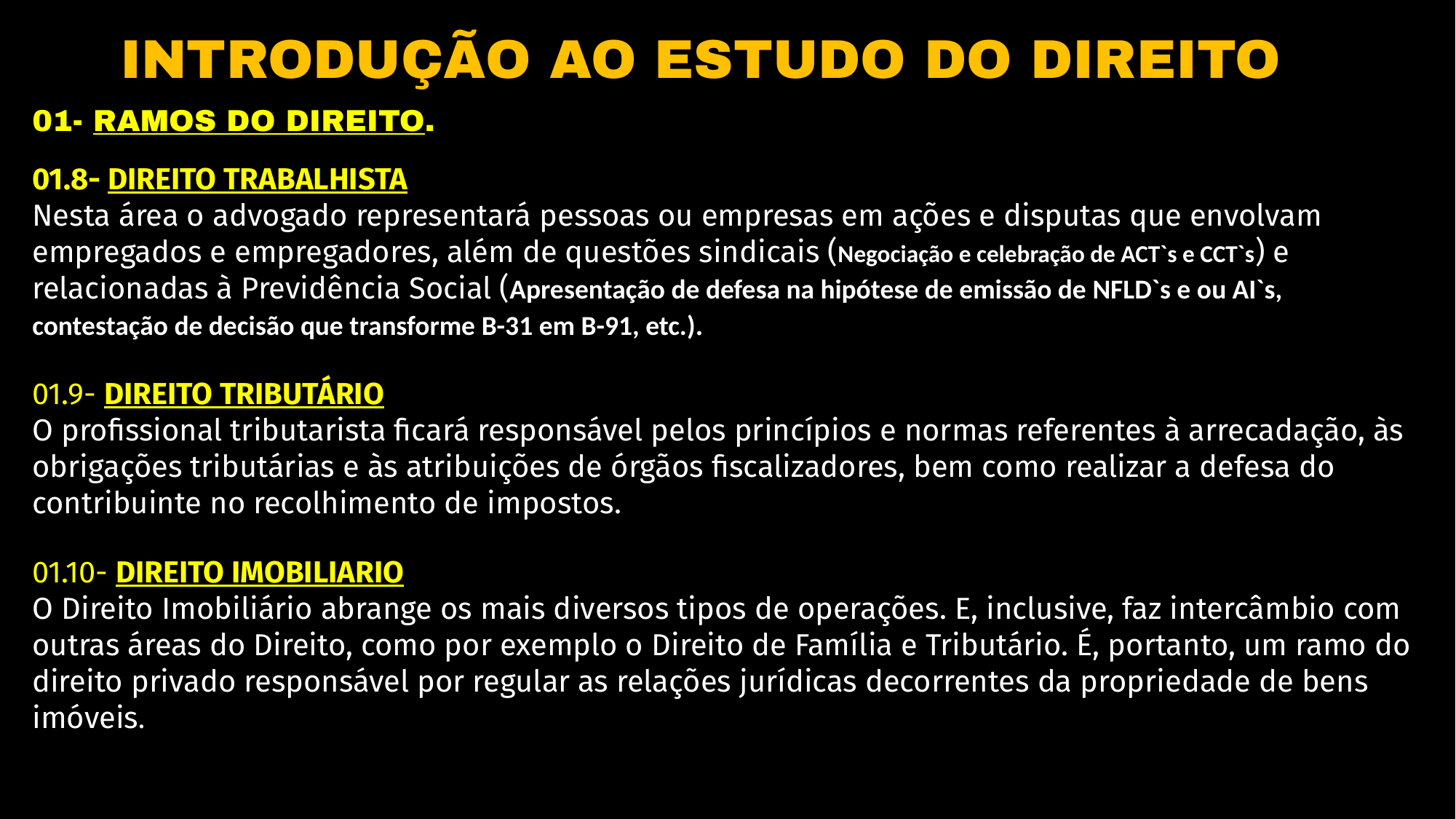

# Introdução ao Estudo do Direito
01- Ramos do Direito.

01.8- Direito Trabalhista
Nesta área o advogado representará pessoas ou empresas em ações e disputas que envolvam empregados e empregadores, além de questões sindicais (Negociação e celebração de ACT`s e CCT`s) e relacionadas à Previdência Social (Apresentação de defesa na hipótese de emissão de NFLD`s e ou AI`s, contestação de decisão que transforme B-31 em B-91, etc.).

01.9- Direito Tributário
O profissional tributarista ficará responsável pelos princípios e normas referentes à arrecadação, às obrigações tributárias e às atribuições de órgãos fiscalizadores, bem como realizar a defesa do contribuinte no recolhimento de impostos.
01.10- Direito Imobiliario
O Direito Imobiliário abrange os mais diversos tipos de operações. E, inclusive, faz intercâmbio com outras áreas do Direito, como por exemplo o Direito de Família e Tributário. É, portanto, um ramo do direito privado responsável por regular as relações jurídicas decorrentes da propriedade de bens imóveis.

...